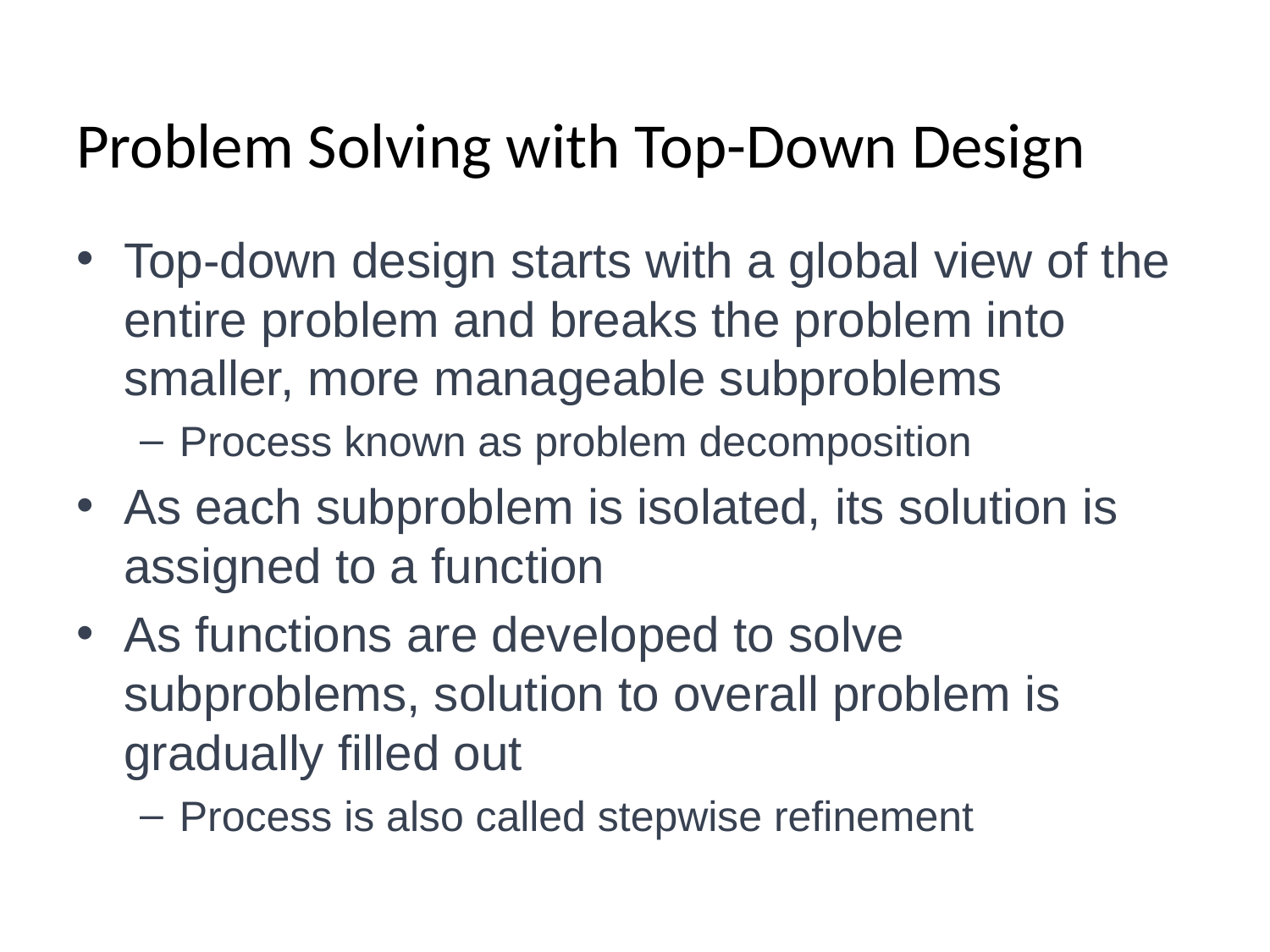

# Problem Solving with Top-Down Design
Top-down design starts with a global view of the entire problem and breaks the problem into smaller, more manageable subproblems
Process known as problem decomposition
As each subproblem is isolated, its solution is assigned to a function
As functions are developed to solve subproblems, solution to overall problem is gradually filled out
Process is also called stepwise refinement